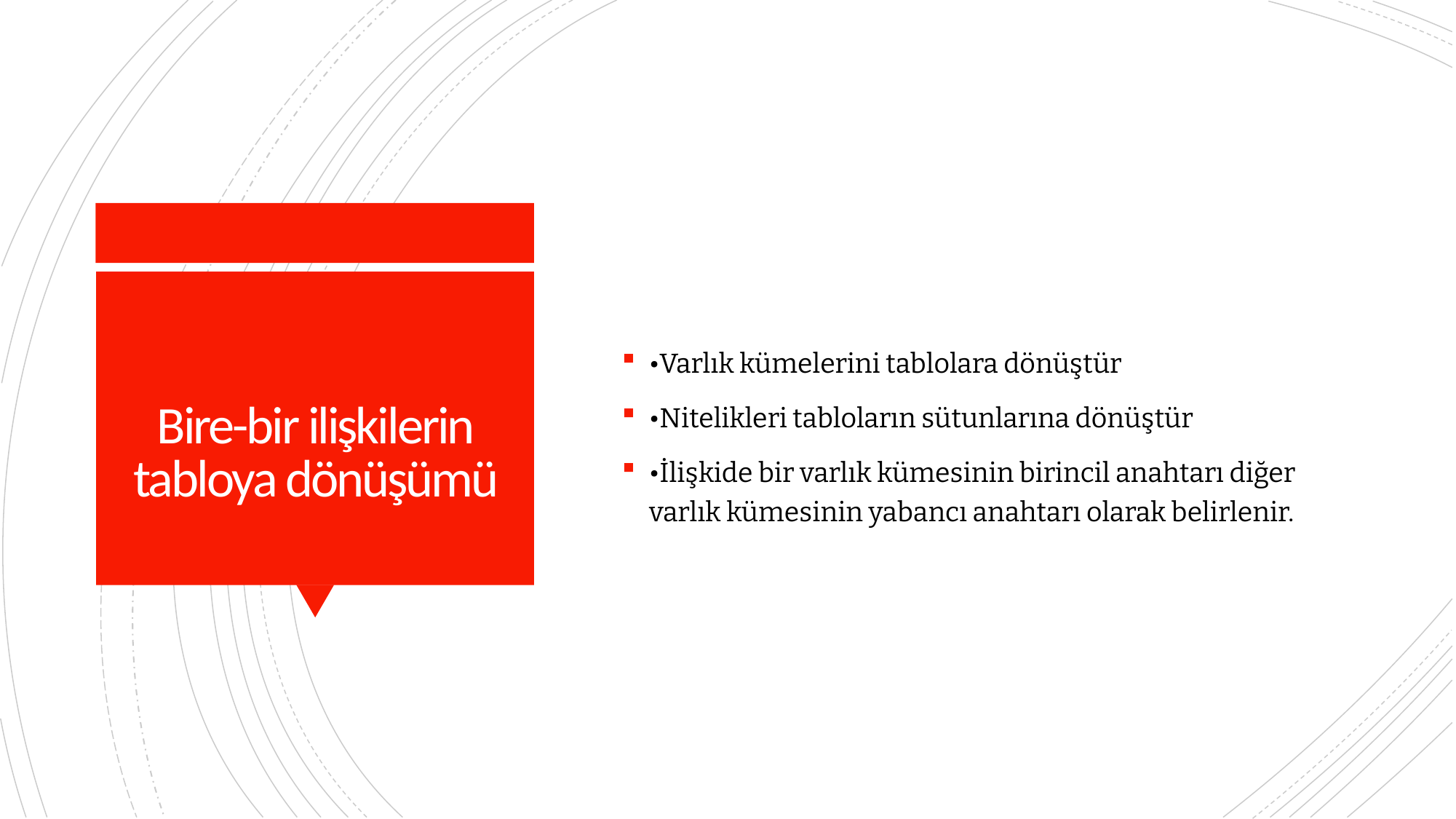

•Varlık kümelerini tablolara dönüştür
•Nitelikleri tabloların sütunlarına dönüştür
•İlişkide bir varlık kümesinin birincil anahtarı diğer varlık kümesinin yabancı anahtarı olarak belirlenir.

# Bire-bir ilişkilerin tabloya dönüşümü